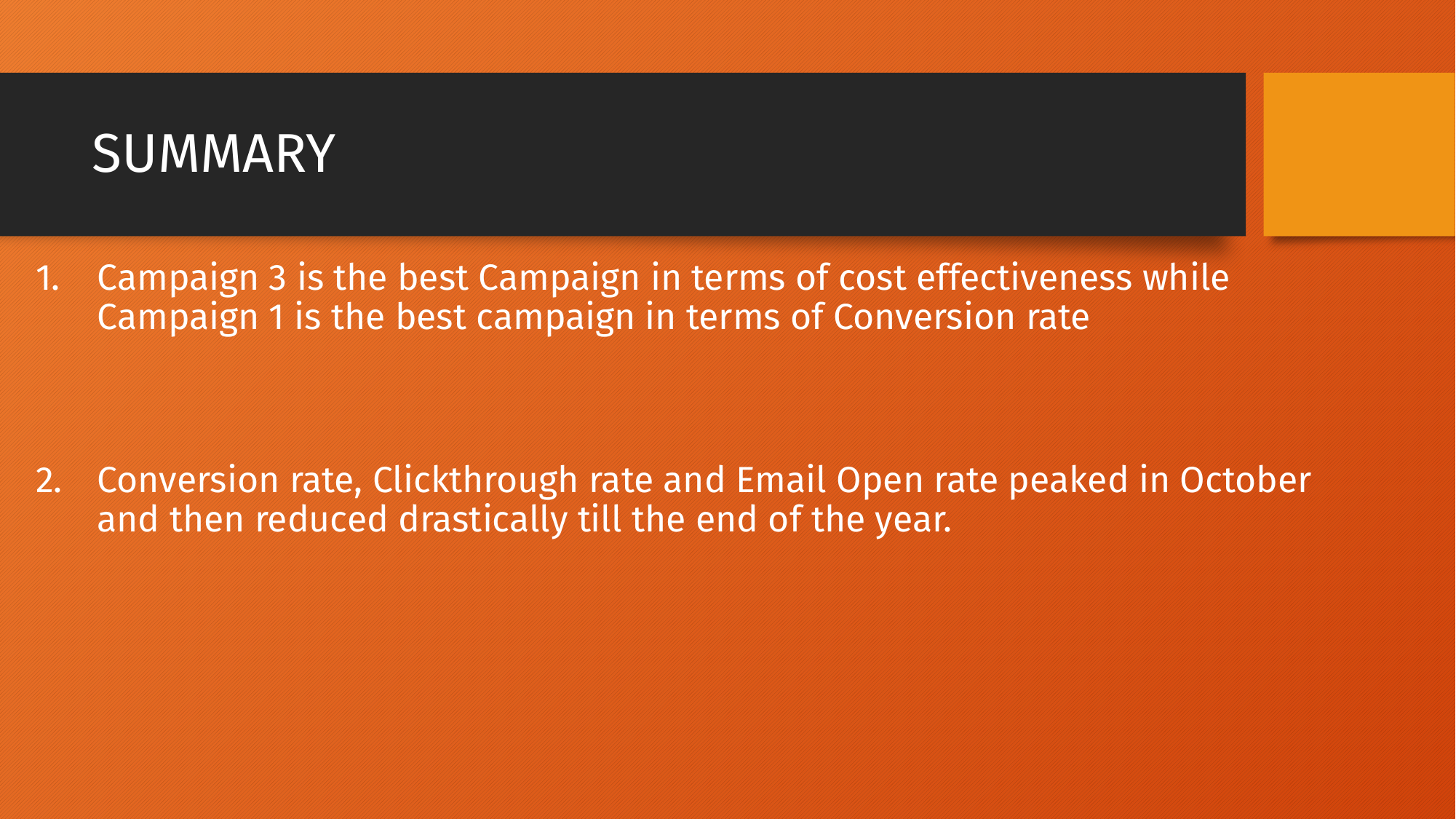

# SUMMARY
Campaign 3 is the best Campaign in terms of cost effectiveness while Campaign 1 is the best campaign in terms of Conversion rate

Conversion rate, Clickthrough rate and Email Open rate peaked in October and then reduced drastically till the end of the year.